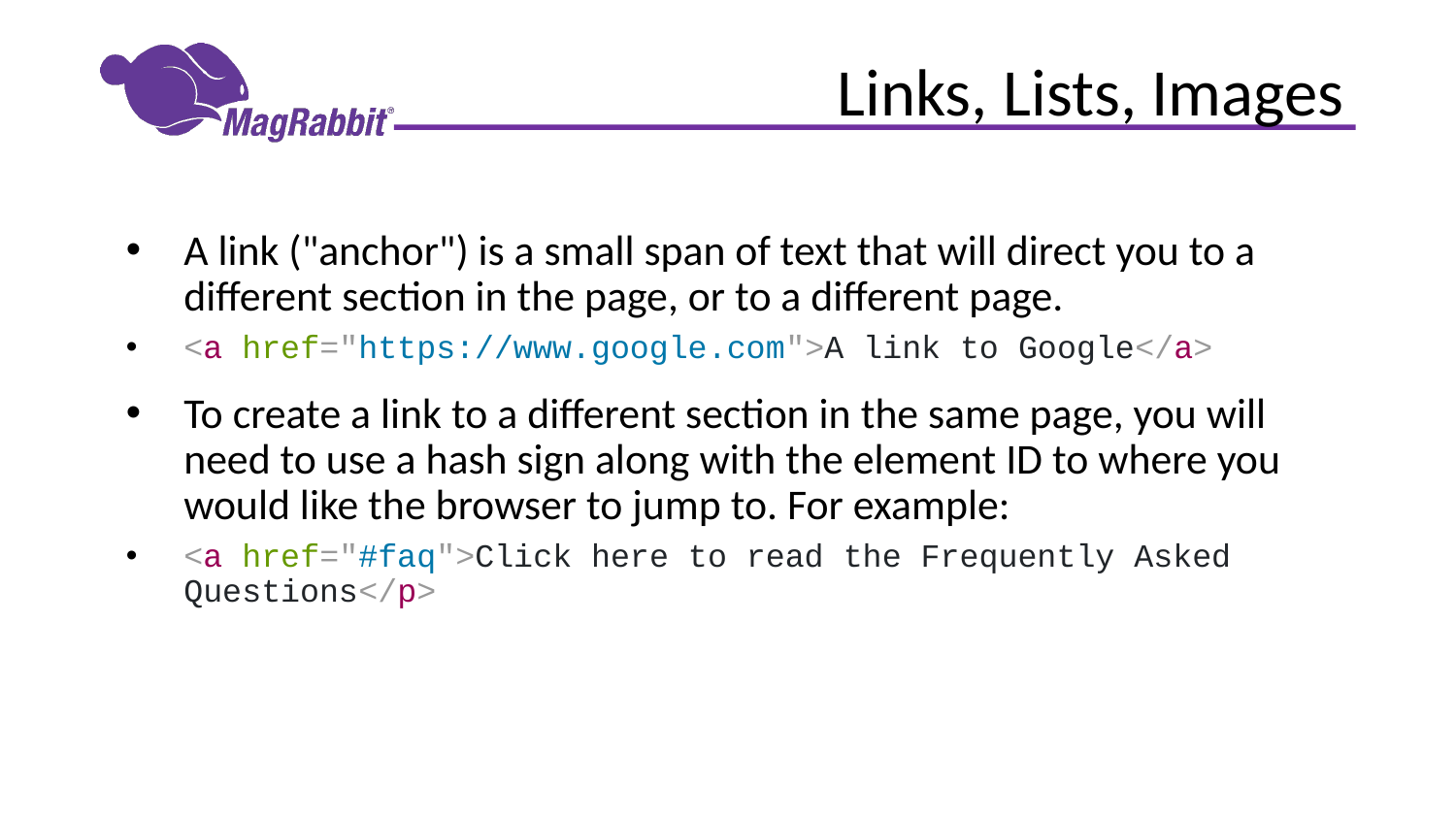

# Links, Lists, Images
A link ("anchor") is a small span of text that will direct you to a different section in the page, or to a different page.
<a href="https://www.google.com">A link to Google</a>
To create a link to a different section in the same page, you will need to use a hash sign along with the element ID to where you would like the browser to jump to. For example:
<a href="#faq">Click here to read the Frequently Asked Questions</p>